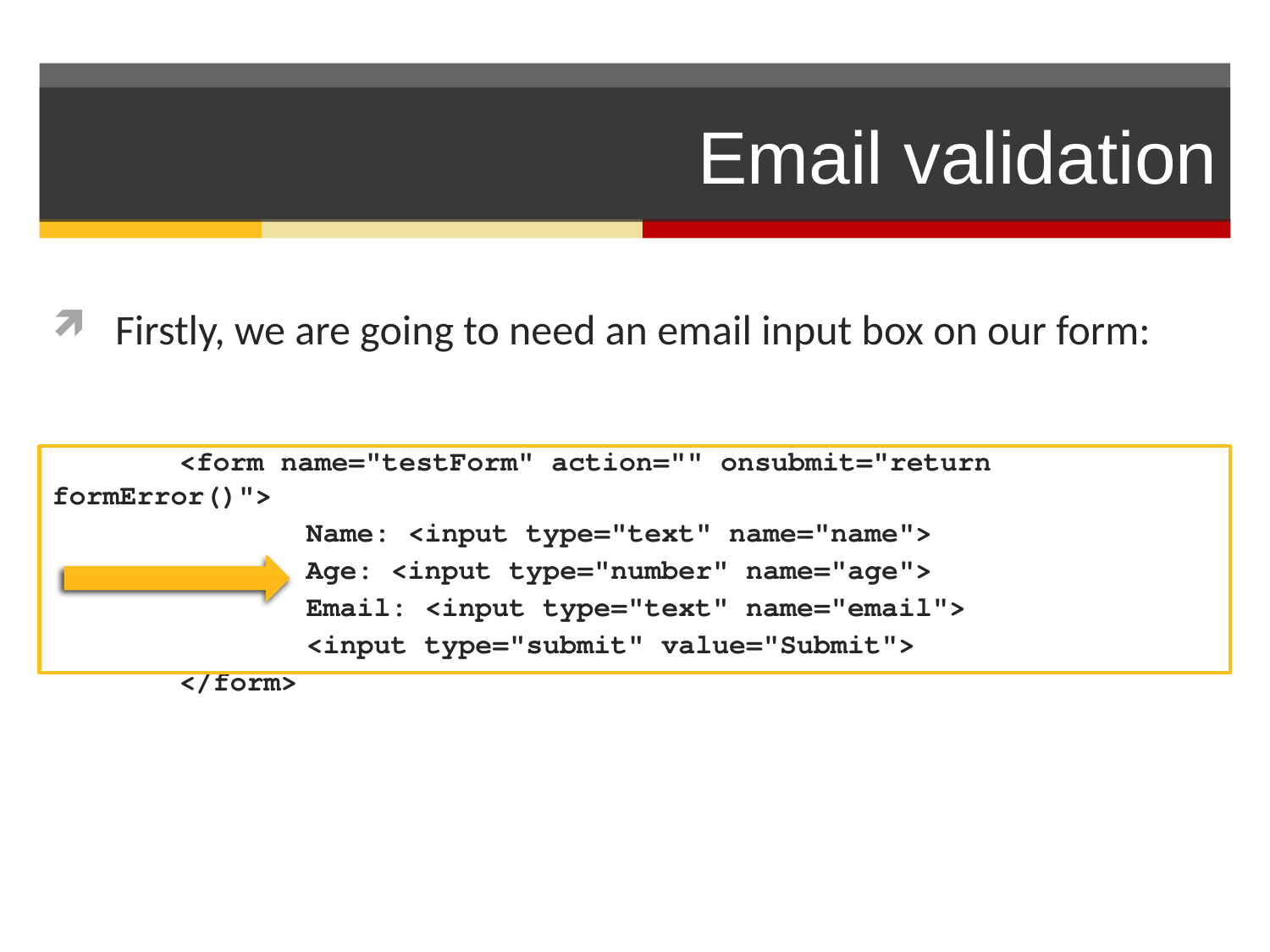

# Email validation
Firstly, we are going to need an email input box on our form:

	<form name="testForm" action="" onsubmit="return formError()">
		Name: <input type="text" name="name">
        	Age: <input type="number" name="age">
        	Email: <input type="text" name="email">
		<input type="submit" value="Submit">
	</form>